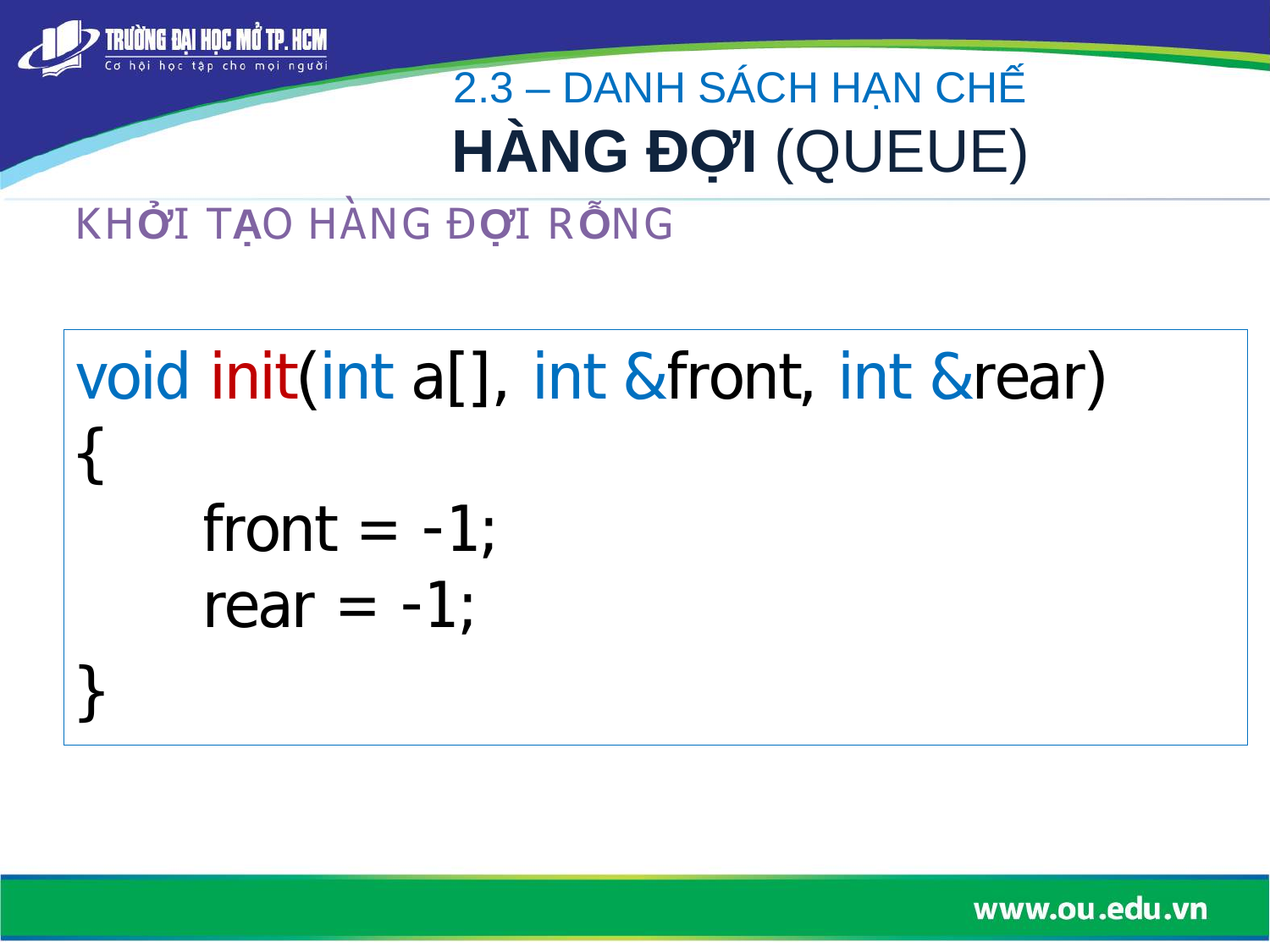

2.3 – DANH SÁCH HẠN CHẾ
HÀNG ĐỢI (QUEUE)
KHỞI TẠO HÀNG ĐỢI RỖNG
void init(int a[], int &front, int &rear)
{
	front = -1;
	rear = -1;
}